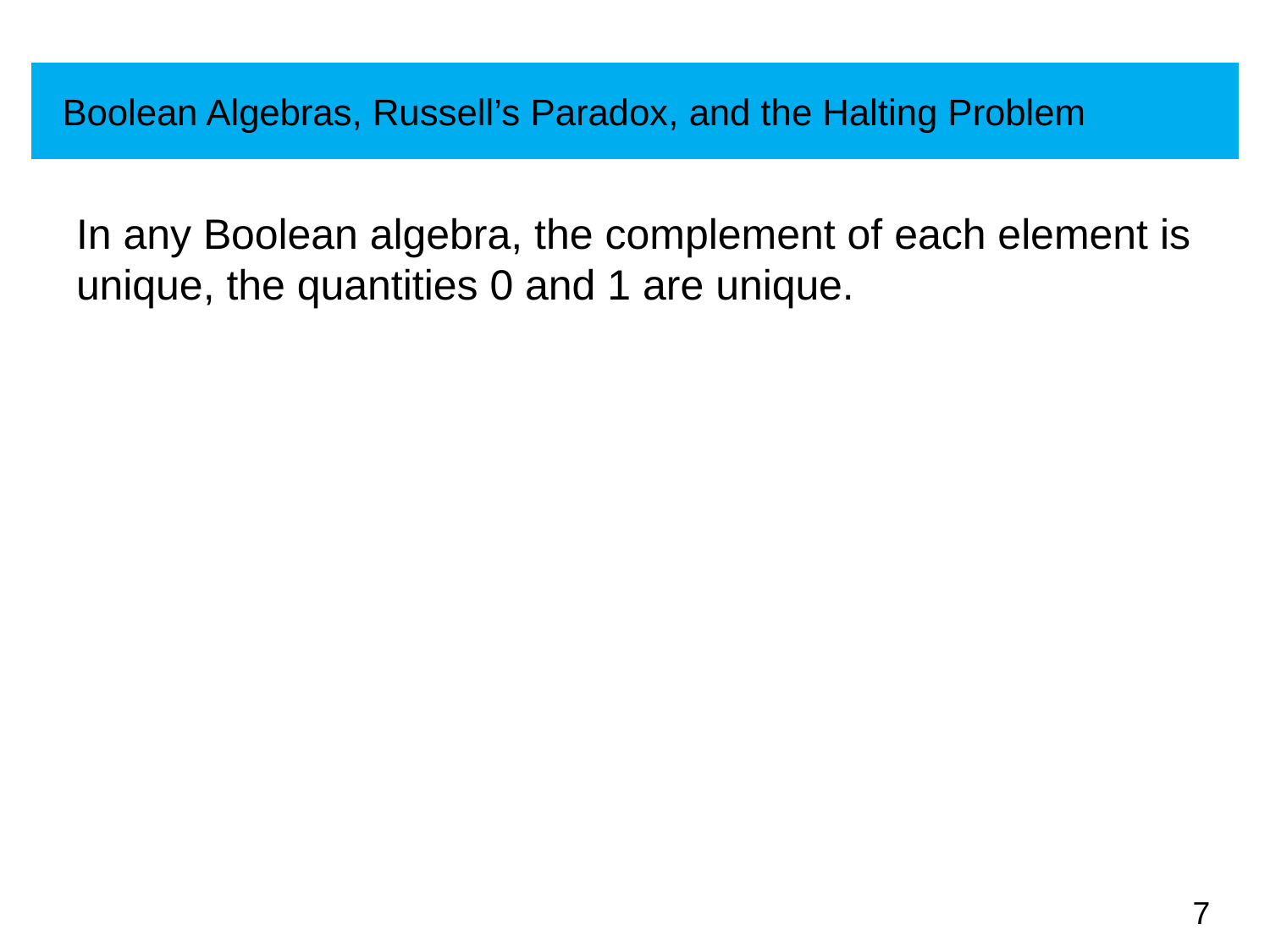

# Boolean Algebras, Russell’s Paradox, and the Halting Problem
In any Boolean algebra, the complement of each element is unique, the quantities 0 and 1 are unique.